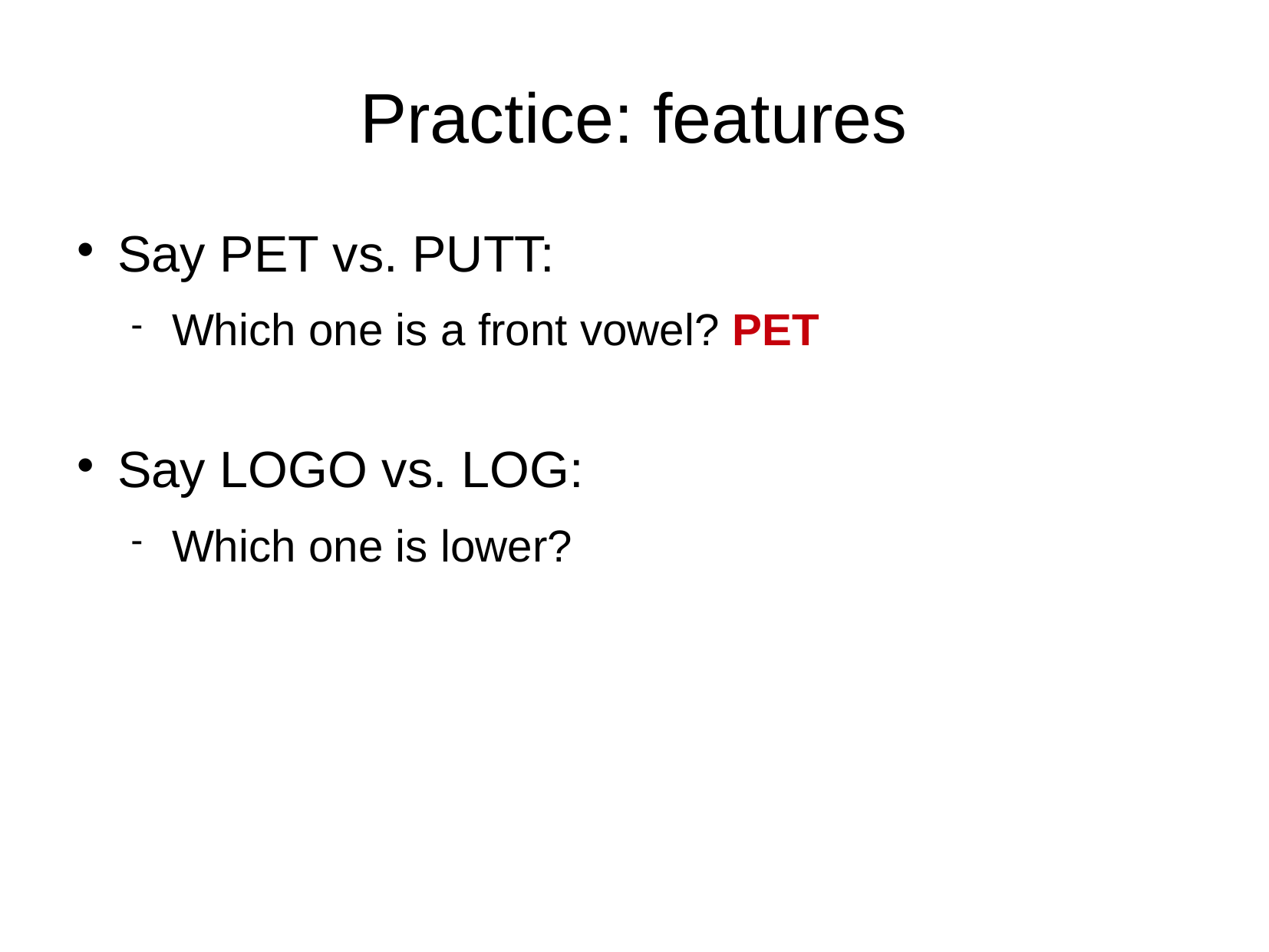

# Practice: features
Say PET vs. PUTT:
Which one is a front vowel? PET

Say LOGO vs. LOG:
Which one is lower?